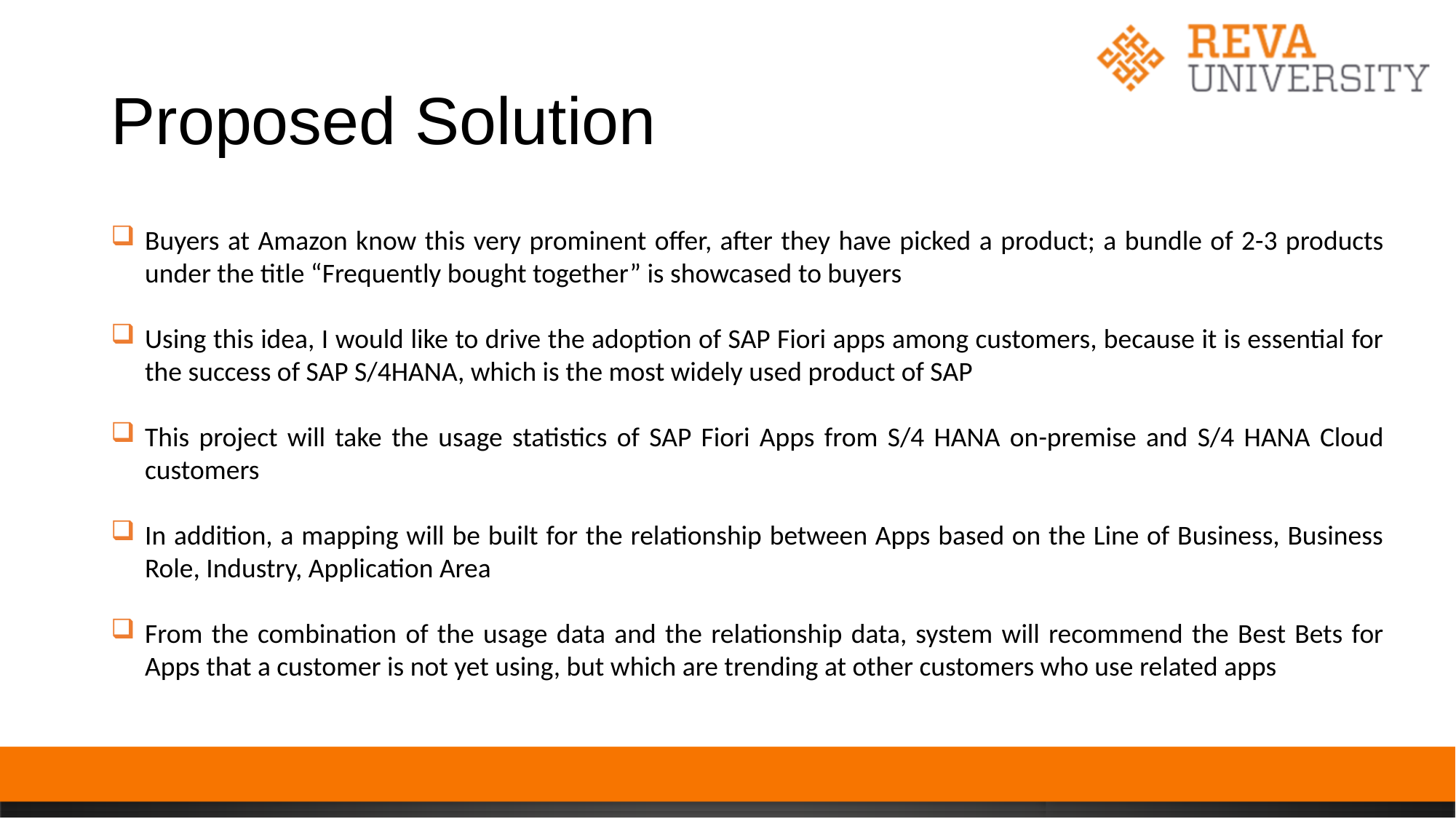

# Proposed Solution
Buyers at Amazon know this very prominent offer, after they have picked a product; a bundle of 2-3 products under the title “Frequently bought together” is showcased to buyers

Using this idea, I would like to drive the adoption of SAP Fiori apps among customers, because it is essential for the success of SAP S/4HANA, which is the most widely used product of SAP

This project will take the usage statistics of SAP Fiori Apps from S/4 HANA on-premise and S/4 HANA Cloud customers

In addition, a mapping will be built for the relationship between Apps based on the Line of Business, Business Role, Industry, Application Area

From the combination of the usage data and the relationship data, system will recommend the Best Bets for Apps that a customer is not yet using, but which are trending at other customers who use related apps